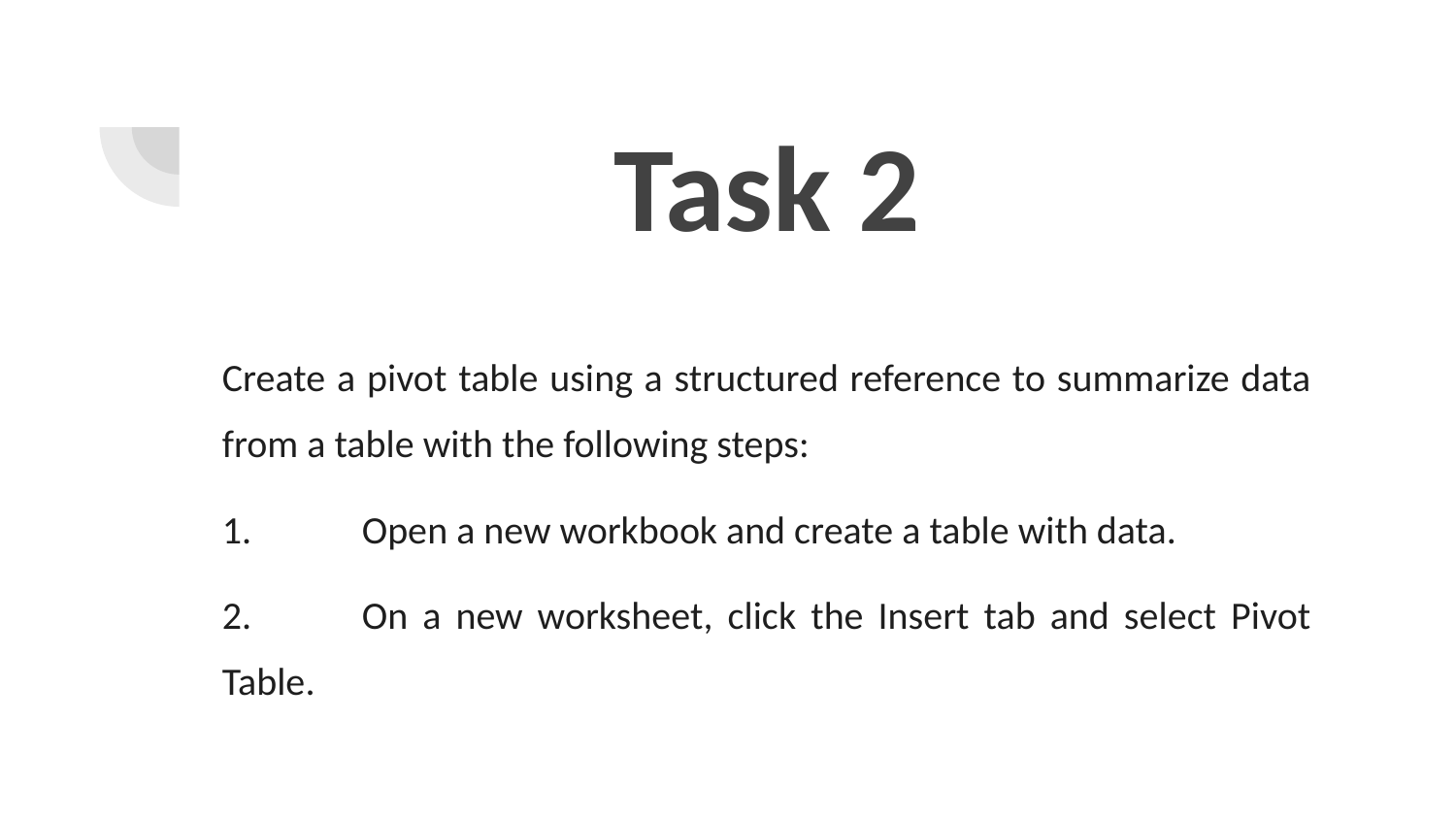

# Task 2
Create a pivot table using a structured reference to summarize data from a table with the following steps:
1.	Open a new workbook and create a table with data.
2.	On a new worksheet, click the Insert tab and select Pivot Table.